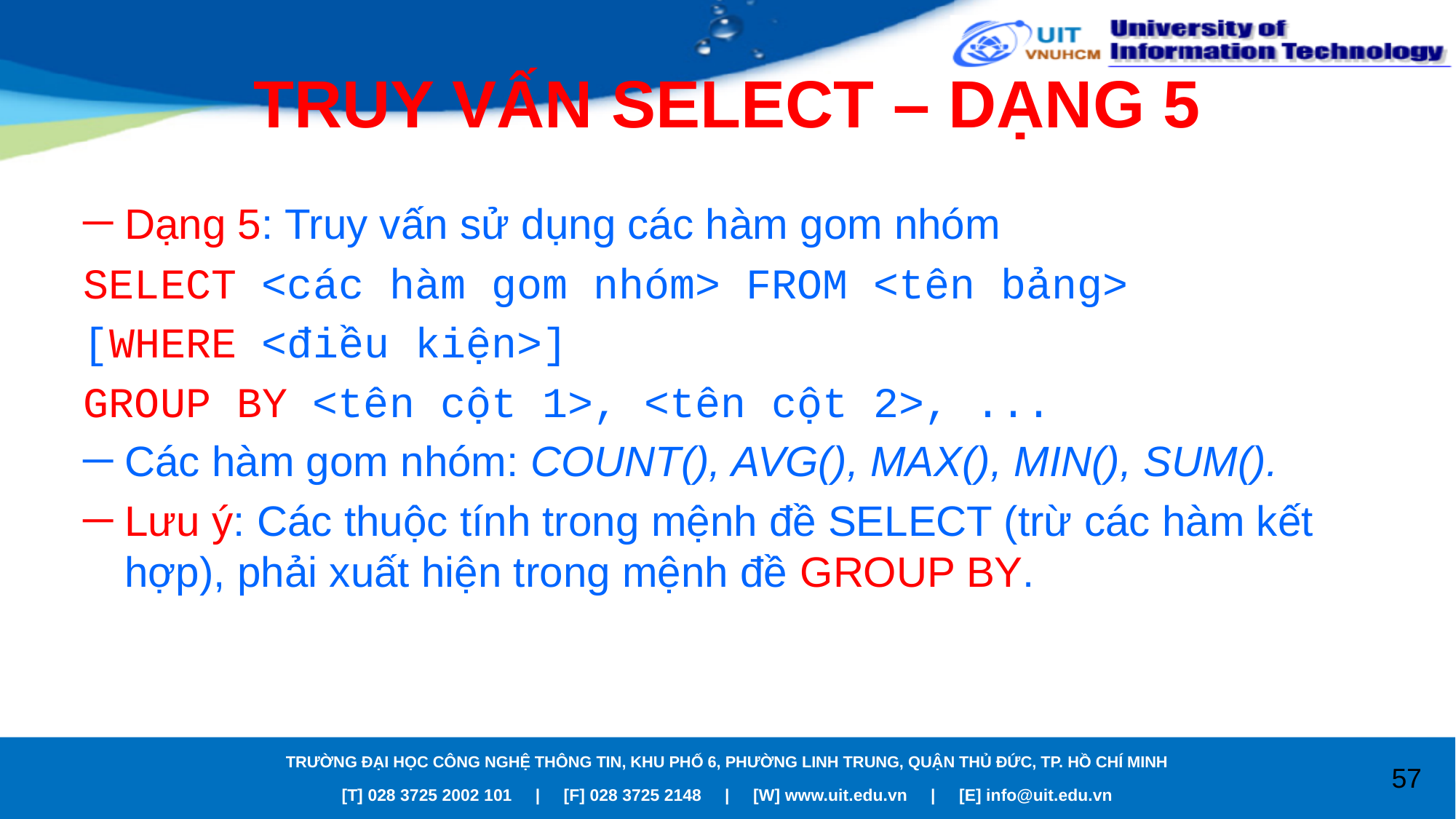

# TRUY VẤN SELECT – DẠNG 5
Dạng 5: Truy vấn sử dụng các hàm gom nhóm
SELECT <các hàm gom nhóm> FROM <tên bảng>
[WHERE <điều kiện>]
GROUP BY <tên cột 1>, <tên cột 2>, ...
Các hàm gom nhóm: COUNT(), AVG(), MAX(), MIN(), SUM().
Lưu ý: Các thuộc tính trong mệnh đề SELECT (trừ các hàm kết hợp), phải xuất hiện trong mệnh đề GROUP BY.